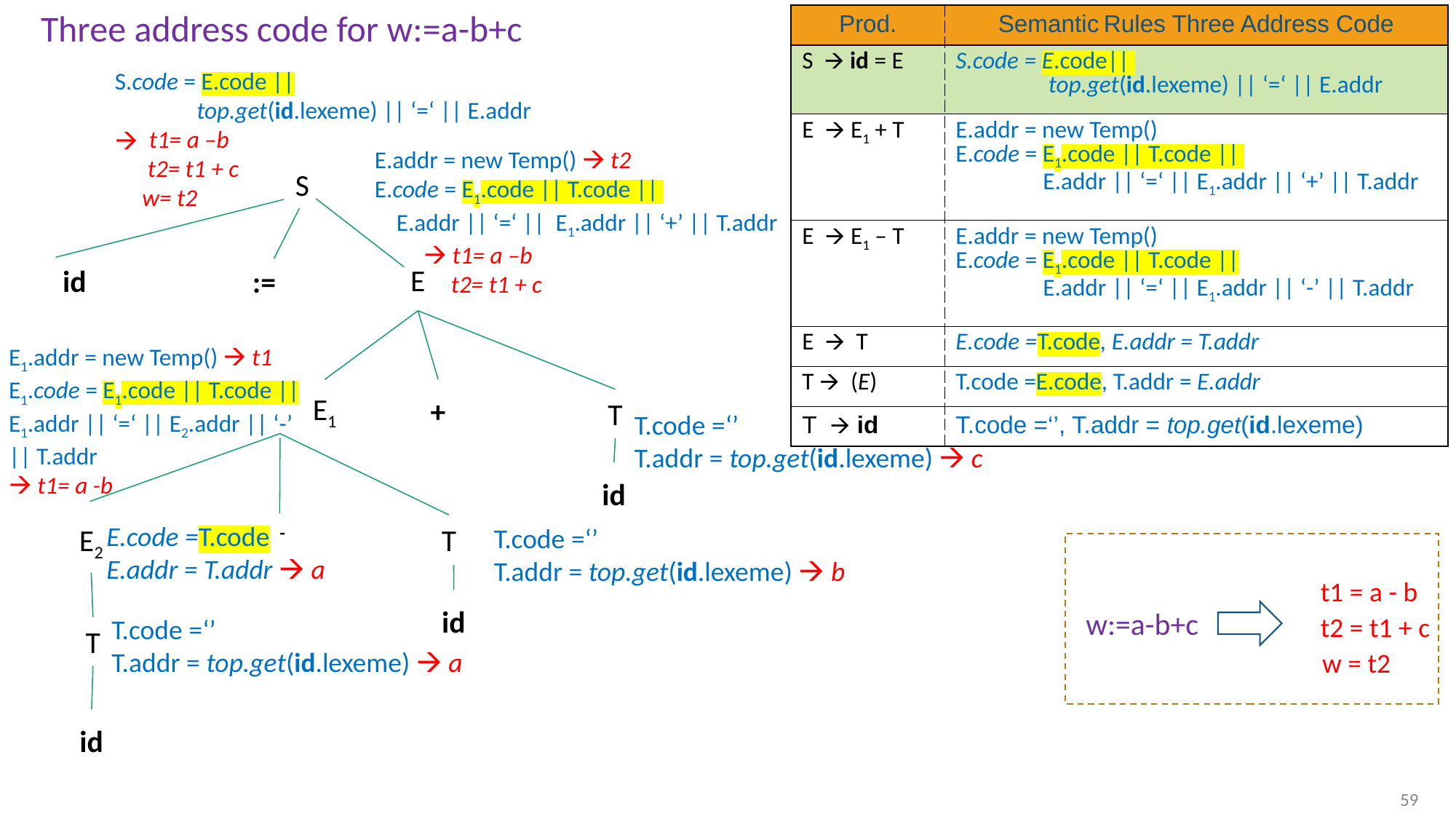

Three address code for w:=a-b+c
| Prod. | Semantic Rules Three Address Code |
| --- | --- |
| S 🡪 id = E | S.code = E.code|| top.get(id.lexeme) || ‘=‘ || E.addr |
| E 🡪 E1 + T | E.addr = new Temp() E.code = E1.code || T.code || E.addr || ‘=‘ || E1.addr || ‘+’ || T.addr |
| E 🡪 E1 – T | E.addr = new Temp() E.code = E1.code || T.code || E.addr || ‘=‘ || E1.addr || ‘-’ || T.addr |
| E 🡪 T | E.code =T.code, E.addr = T.addr |
| T 🡪 (E) | T.code =E.code, T.addr = E.addr |
| T 🡪 id | T.code =‘’, T.addr = top.get(id.lexeme) |
S.code = E.code ||
               top.get(id.lexeme) || ‘=‘ || E.addr
t1= a –b
      t2= t1 + c
     w= t2
E.addr = new Temp() 🡪 t2
E.code = E1.code || T.code ||
    E.addr || ‘=‘ ||  E1.addr || ‘+’ || T.addr
         🡪 t1= a –b
              t2= t1 + c
S
E
id
:=
E1.addr = new Temp() 🡪 t1
E1.code = E1.code || T.code || E1.addr || ‘=‘ || E2.addr || ‘-’ || T.addr
🡪 t1= a -b
E1
+
T
T.code =‘’
T.addr = top.get(id.lexeme) 🡪 c

id
-
E2
E.code =T.code
E.addr = T.addr 🡪 a
T
T.code =‘’
T.addr = top.get(id.lexeme) 🡪 b

t1 = a - b
w:=a-b+c

t2 = t1 + c
w = t2
id
T.code =‘’
T.addr = top.get(id.lexeme) 🡪 a
T
id
59